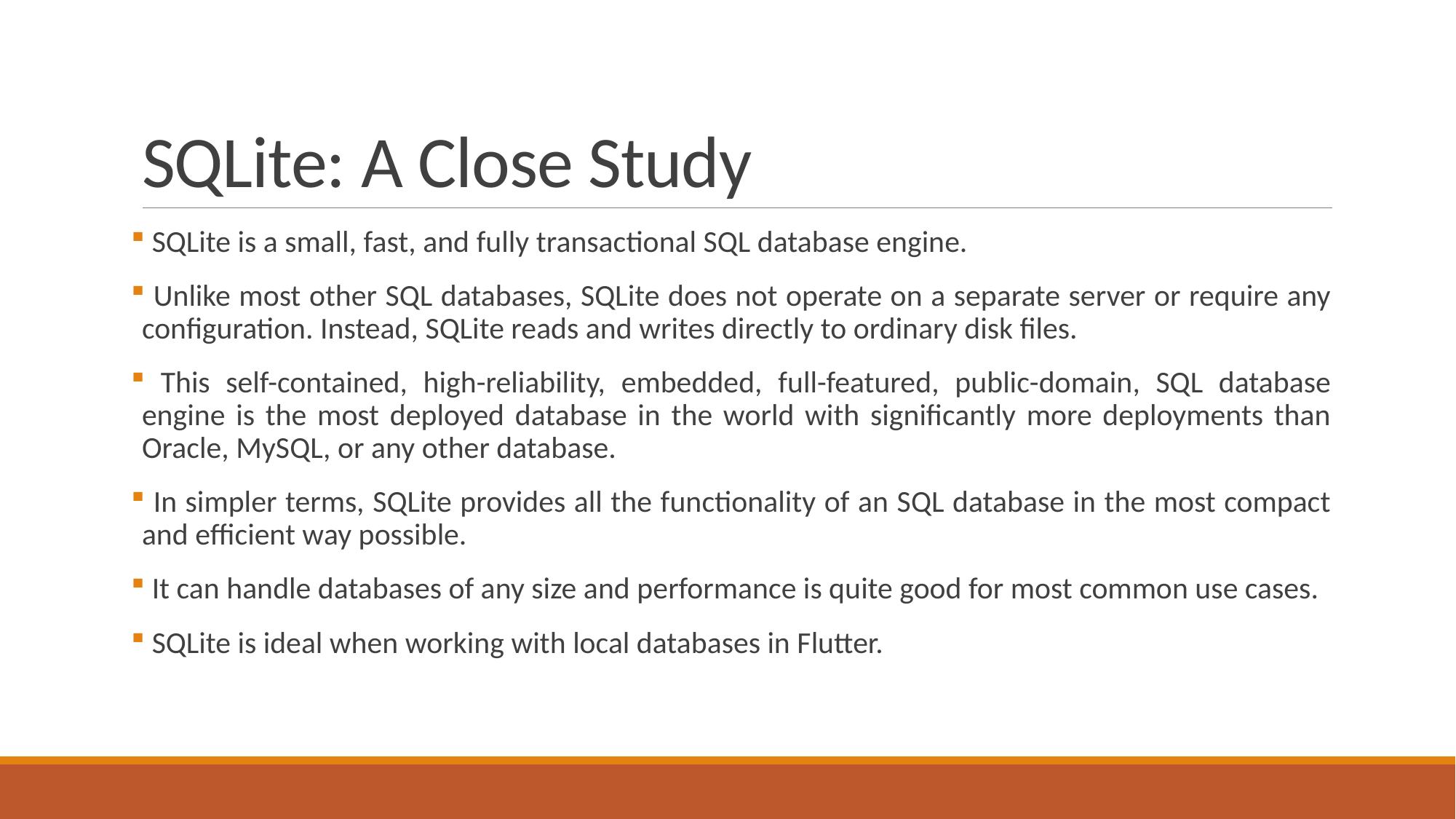

# SQLite: A Close Study
 SQLite is a small, fast, and fully transactional SQL database engine.
 Unlike most other SQL databases, SQLite does not operate on a separate server or require any configuration. Instead, SQLite reads and writes directly to ordinary disk files.
 This self-contained, high-reliability, embedded, full-featured, public-domain, SQL database engine is the most deployed database in the world with significantly more deployments than Oracle, MySQL, or any other database.
 In simpler terms, SQLite provides all the functionality of an SQL database in the most compact and efficient way possible.
 It can handle databases of any size and performance is quite good for most common use cases.
 SQLite is ideal when working with local databases in Flutter.